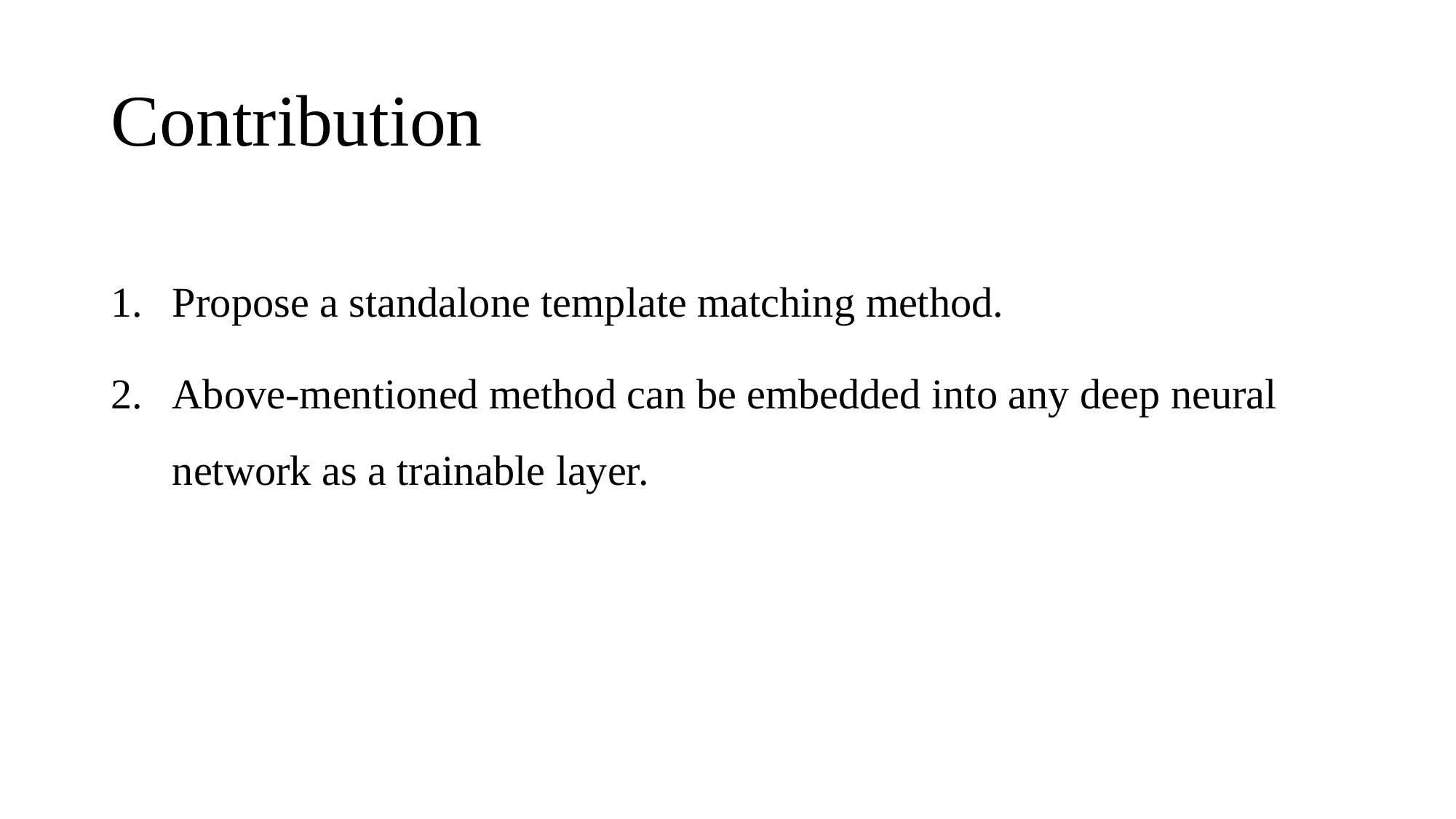

# Contribution
Propose a standalone template matching method.
Above-mentioned method can be embedded into any deep neural network as a trainable layer.